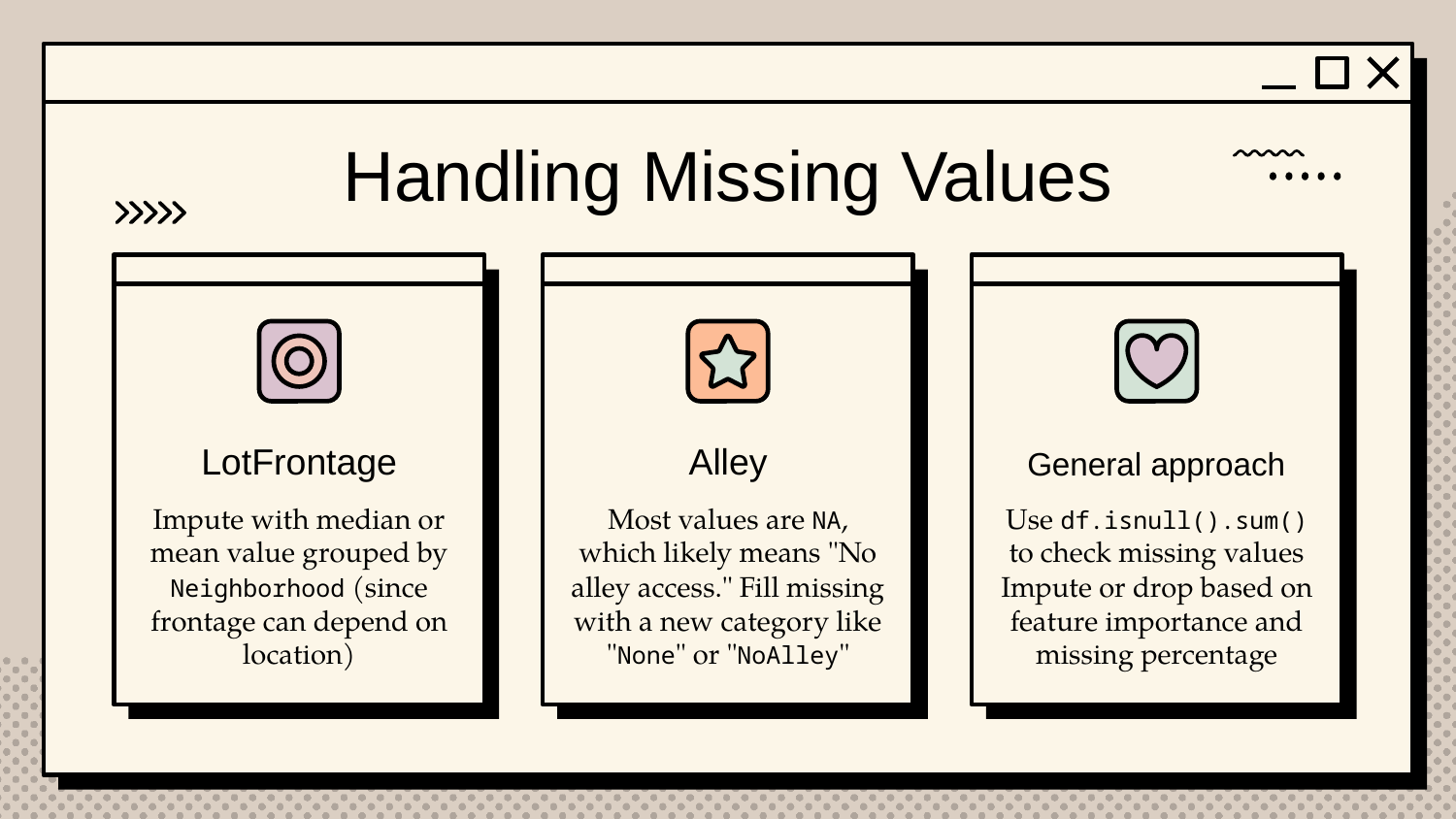

# Handling Missing Values

Alley
LotFrontage
General approach
Impute with median or mean value grouped by Neighborhood (since frontage can depend on location)
Most values are NA, which likely means "No alley access." Fill missing with a new category like "None" or "NoAlley"
Use df.isnull().sum() to check missing values
Impute or drop based on feature importance and missing percentage